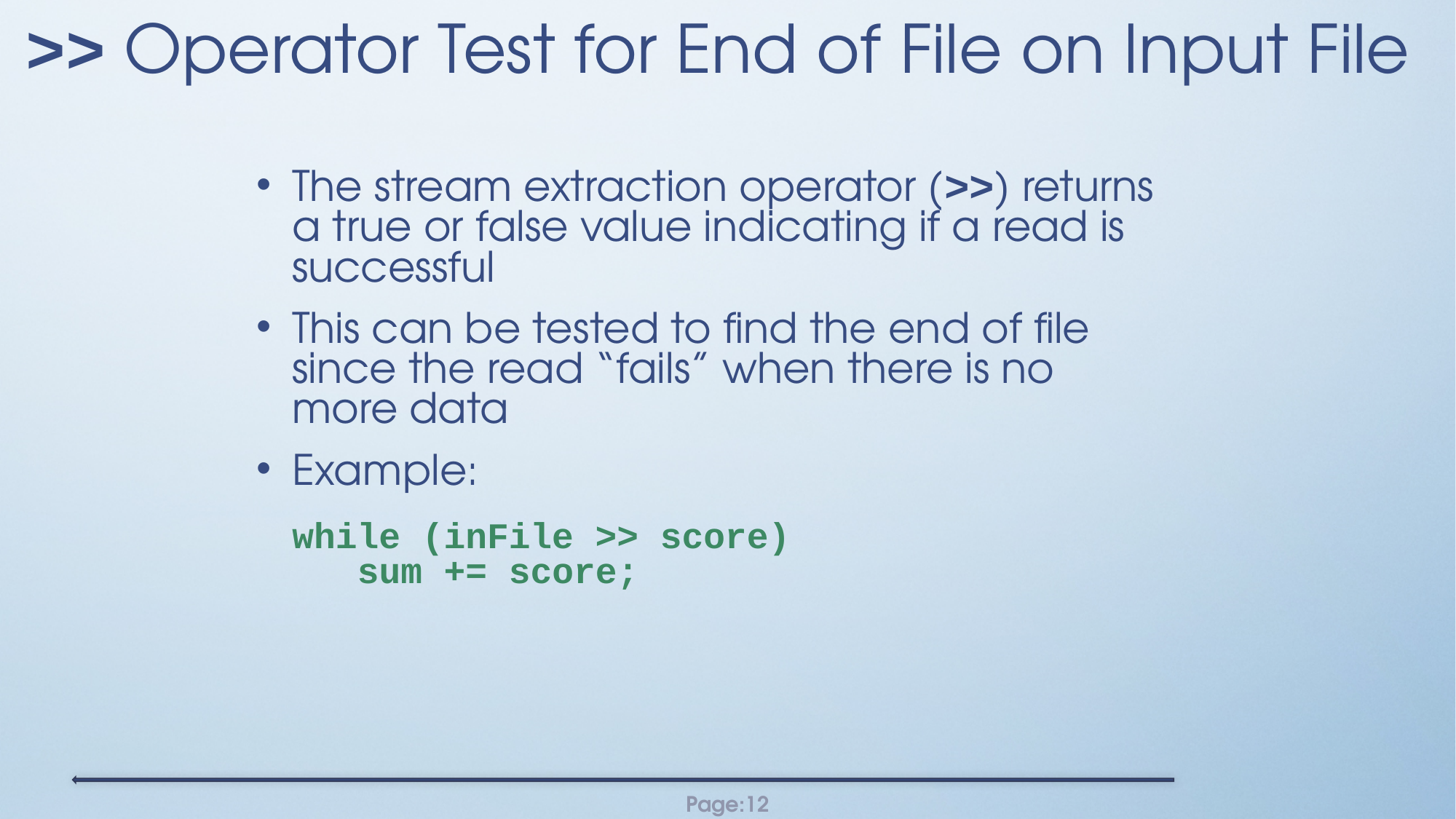

# >> Operator Test for End of File on Input File
The stream extraction operator (>>) returns a true or false value indicating if a read is successful
This can be tested to find the end of file since the read “fails” when there is no more data
Example:
		while (inFile >> score)
		   sum += score;